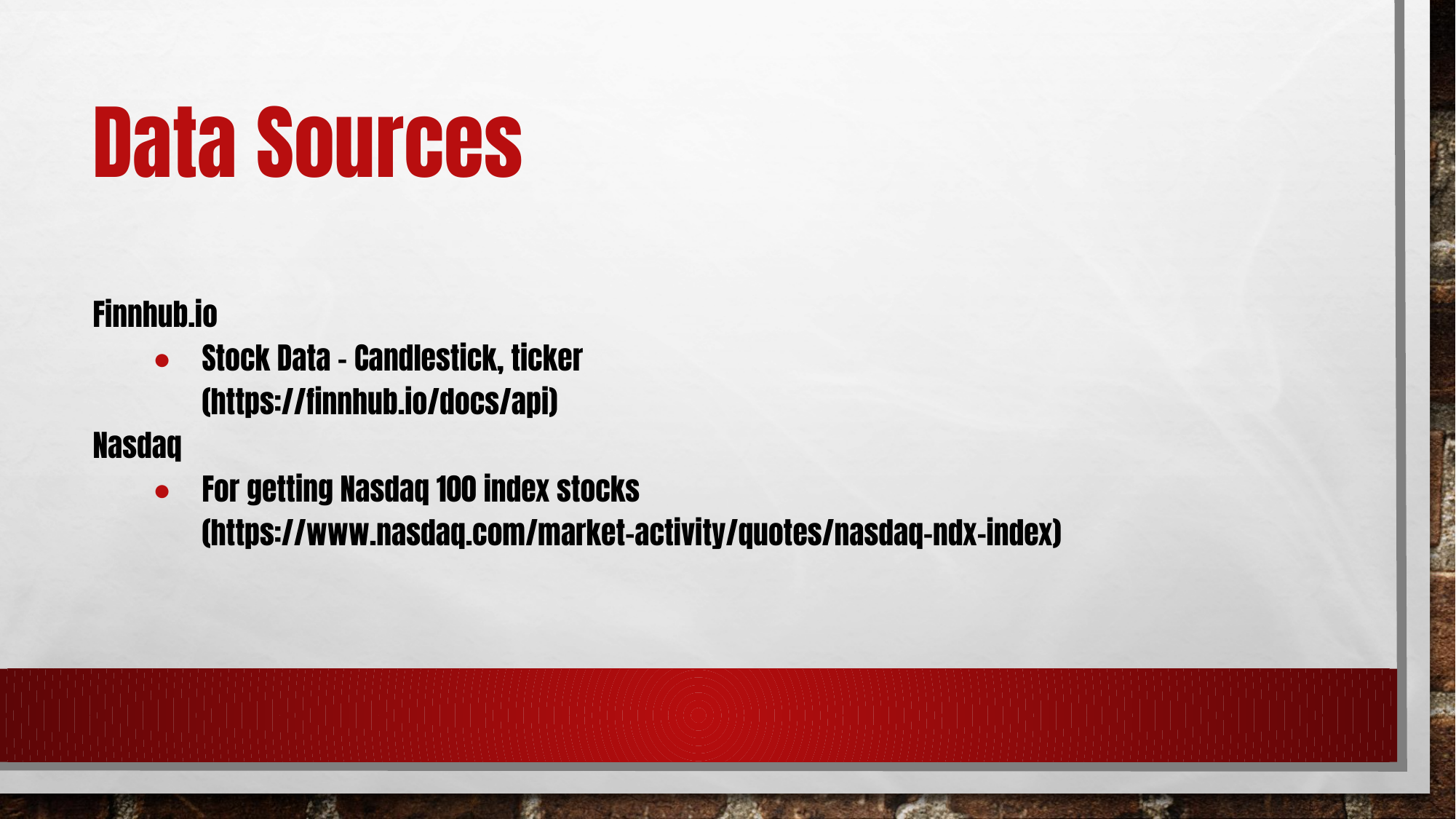

# Data Sources
Finnhub.io
Stock Data - Candlestick, ticker
(https://finnhub.io/docs/api)
Nasdaq
For getting Nasdaq 100 index stocks (https://www.nasdaq.com/market-activity/quotes/nasdaq-ndx-index)